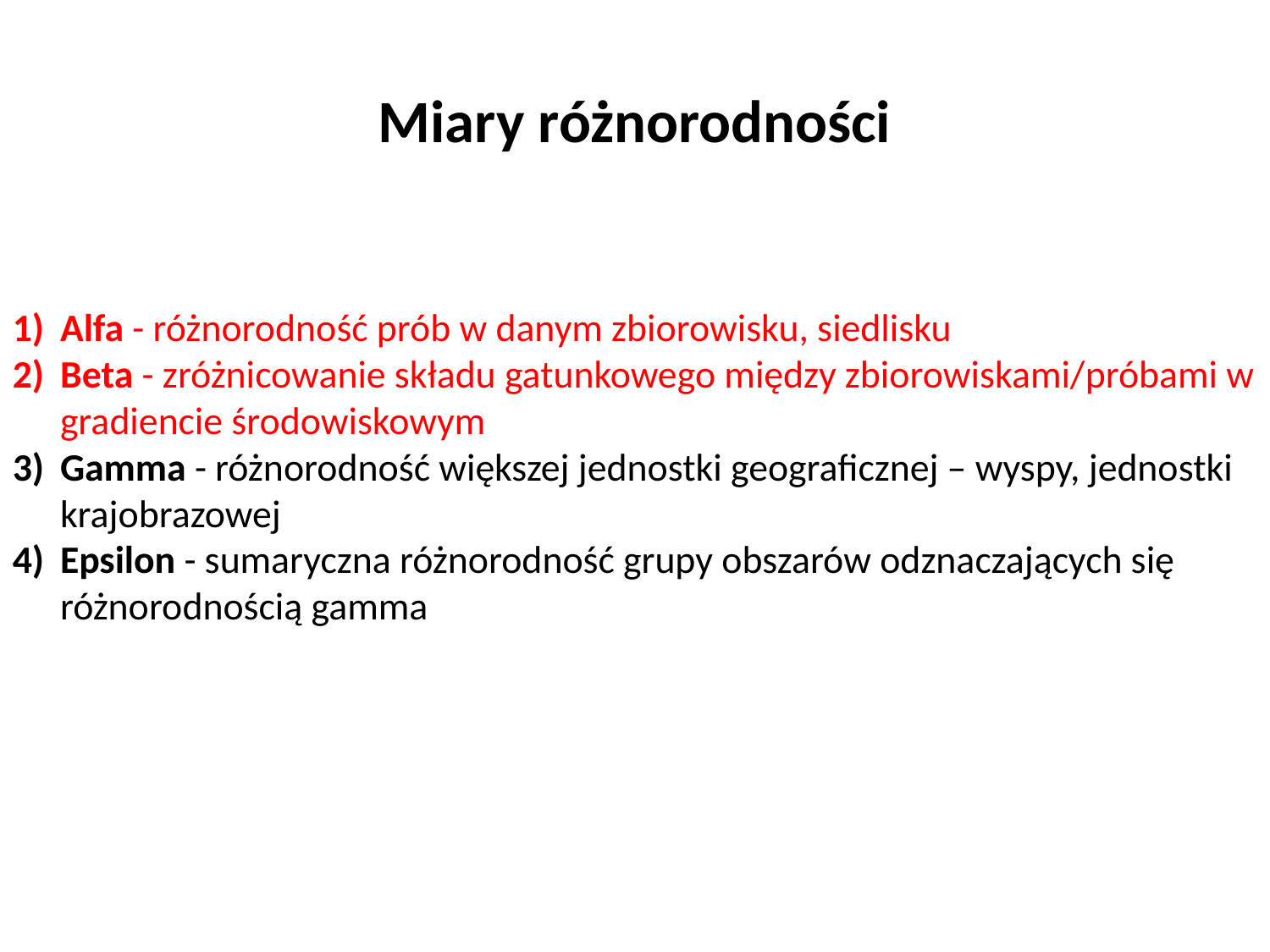

Miary różnorodności
Alfa - różnorodność prób w danym zbiorowisku, siedlisku
Beta - zróżnicowanie składu gatunkowego między zbiorowiskami/próbami w gradiencie środowiskowym
Gamma - różnorodność większej jednostki geograficznej – wyspy, jednostki krajobrazowej
Epsilon - sumaryczna różnorodność grupy obszarów odznaczających się różnorodnością gamma